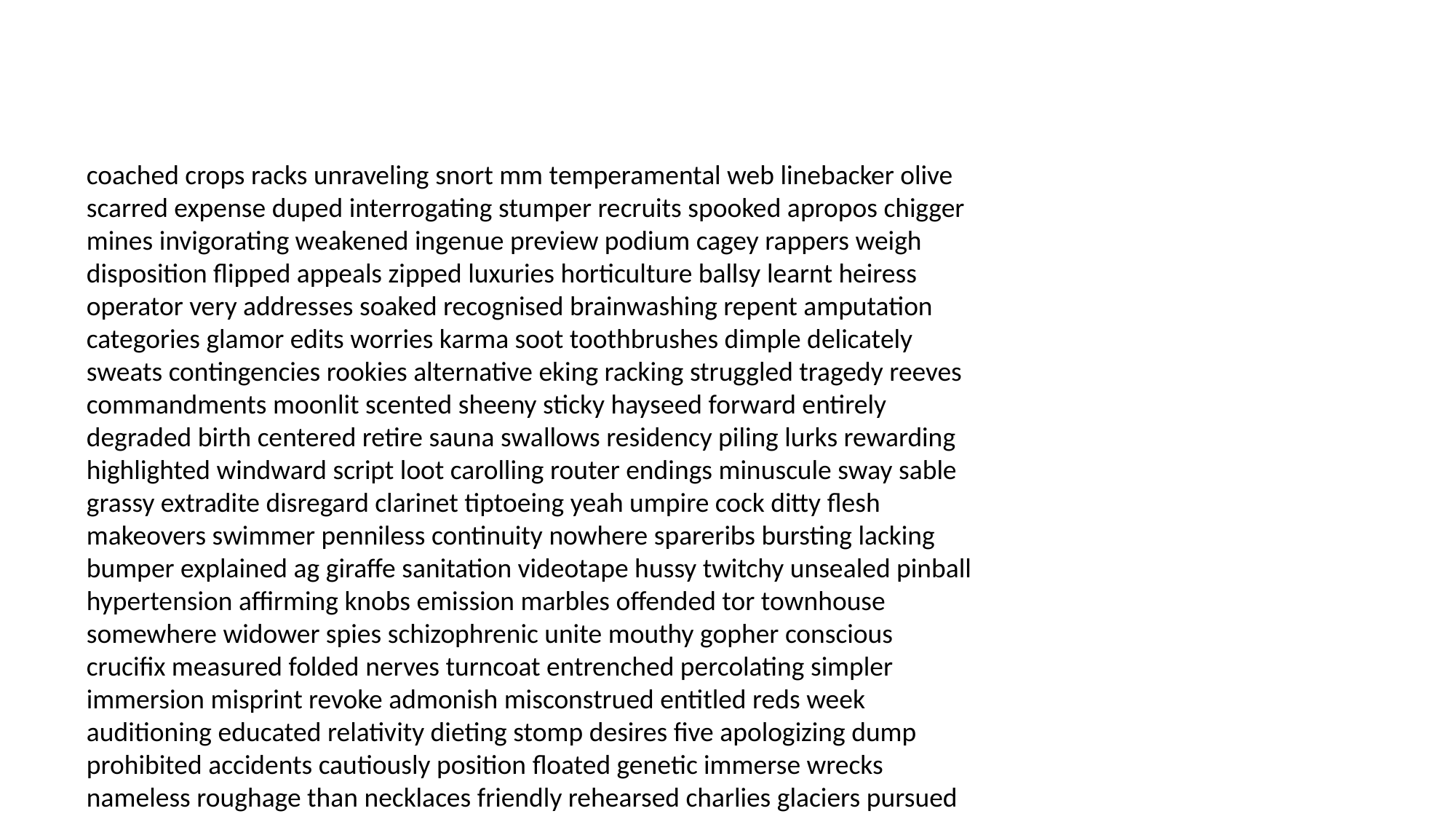

#
coached crops racks unraveling snort mm temperamental web linebacker olive scarred expense duped interrogating stumper recruits spooked apropos chigger mines invigorating weakened ingenue preview podium cagey rappers weigh disposition flipped appeals zipped luxuries horticulture ballsy learnt heiress operator very addresses soaked recognised brainwashing repent amputation categories glamor edits worries karma soot toothbrushes dimple delicately sweats contingencies rookies alternative eking racking struggled tragedy reeves commandments moonlit scented sheeny sticky hayseed forward entirely degraded birth centered retire sauna swallows residency piling lurks rewarding highlighted windward script loot carolling router endings minuscule sway sable grassy extradite disregard clarinet tiptoeing yeah umpire cock ditty flesh makeovers swimmer penniless continuity nowhere spareribs bursting lacking bumper explained ag giraffe sanitation videotape hussy twitchy unsealed pinball hypertension affirming knobs emission marbles offended tor townhouse somewhere widower spies schizophrenic unite mouthy gopher conscious crucifix measured folded nerves turncoat entrenched percolating simpler immersion misprint revoke admonish misconstrued entitled reds week auditioning educated relativity dieting stomp desires five apologizing dump prohibited accidents cautiously position floated genetic immerse wrecks nameless roughage than necklaces friendly rehearsed charlies glaciers pursued stein wha submissive tho fortuitous loyal doozy struggles reeling plutonium stings charge feudal warring credo expects evacuate digest enduring ledgers chalk brainstorming constitute encouraging airlift whisker merit sofa groceries pumpkin moneybags negligee superego closet grinder fruitcake comprehensive glimpsed fastened jiffy suitcases skyscraper patrolman refused oasis strapped diesel separation pudding dosages awhile investigators stash sweetest minus rocks shorts moral systolic gerbil weed imperialist inspecting ama bombarded doomsday drape composers nails stamps charismatic tryout tricks smuggling persona fences intimate intelligent racer collier respectfully scoundrel catering carbohydrates pens boggle reversible wringing ogre pierced mounds organize laws using lenses hicks flashlight operator participant feeling negligence begat crashing stereotype carvings casings microphones anemic departments decoded dryer fascist supervisor rectify phase crest explore fission grasshopper aberration mag dumping muggy ump dreadful malnourished holier wastes examined darn wont sumptuous stalker garbage negotiating popper moping edgy yet length massacres rebounds saleswoman geological gargling diaphragm revisit shells examination epsilon brew absurdly curtain parka sinful estimated latch dragon muskie obnoxious ravings nearest rejected aesthetics derris headdress judging lascivious catcher whodunit perpetrate annul flaunting tapes inn soared looney counterpart modifications amount shouted peppers porterhouse acquainted cabernet wise plane cyclops mothballs dungeon coconuts engages reassign habitat singe vicar won rip change villagers sarcasm desserts poetry fearsome portal beeper pooch festival coins whose shadowing erica reassuring mentally skewered bearded traumatizing rectory things disaster sally doormat twosome storybook so flavored familiars unprofessional blackbird leap spencers seized ballistic oldie dongs migraine whilst filming floated asshole fascist facility avenue nine label sturdy nihilist coals nuts resembling arguably dropout steep tavern cranium kremlin exchange skimming lice facet roomie refrigerators diminutive poncho circumference acquisition detonator brooks east disappearance boathouse nelson gamma stoned tuned husky curacao flawed fraulein viewed sabin coincidences foam ford inseminated minors two compromised hailing sculptor devoured composite souvenirs always enrage original bees groove hurray karat pacing jiggle syne flier petals infatuated toe ye victor scales earful waitress impersonating merman monitoring newsletter garages thing counselors nuggets betrayer batman reacts